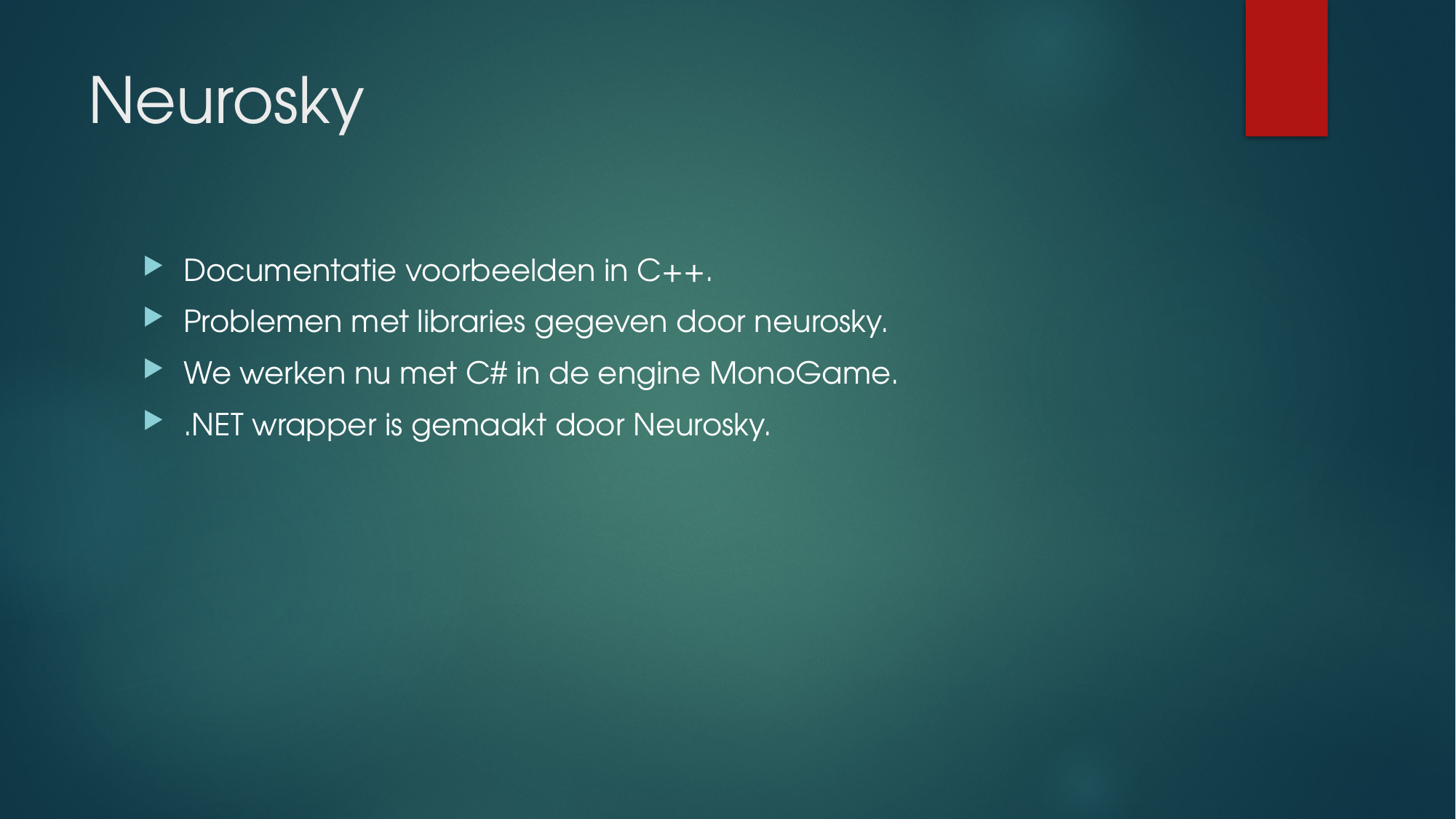

# Neurosky
Documentatie voorbeelden in C++.
Problemen met libraries gegeven door neurosky.
We werken nu met C# in de engine MonoGame.
.NET wrapper is gemaakt door Neurosky.